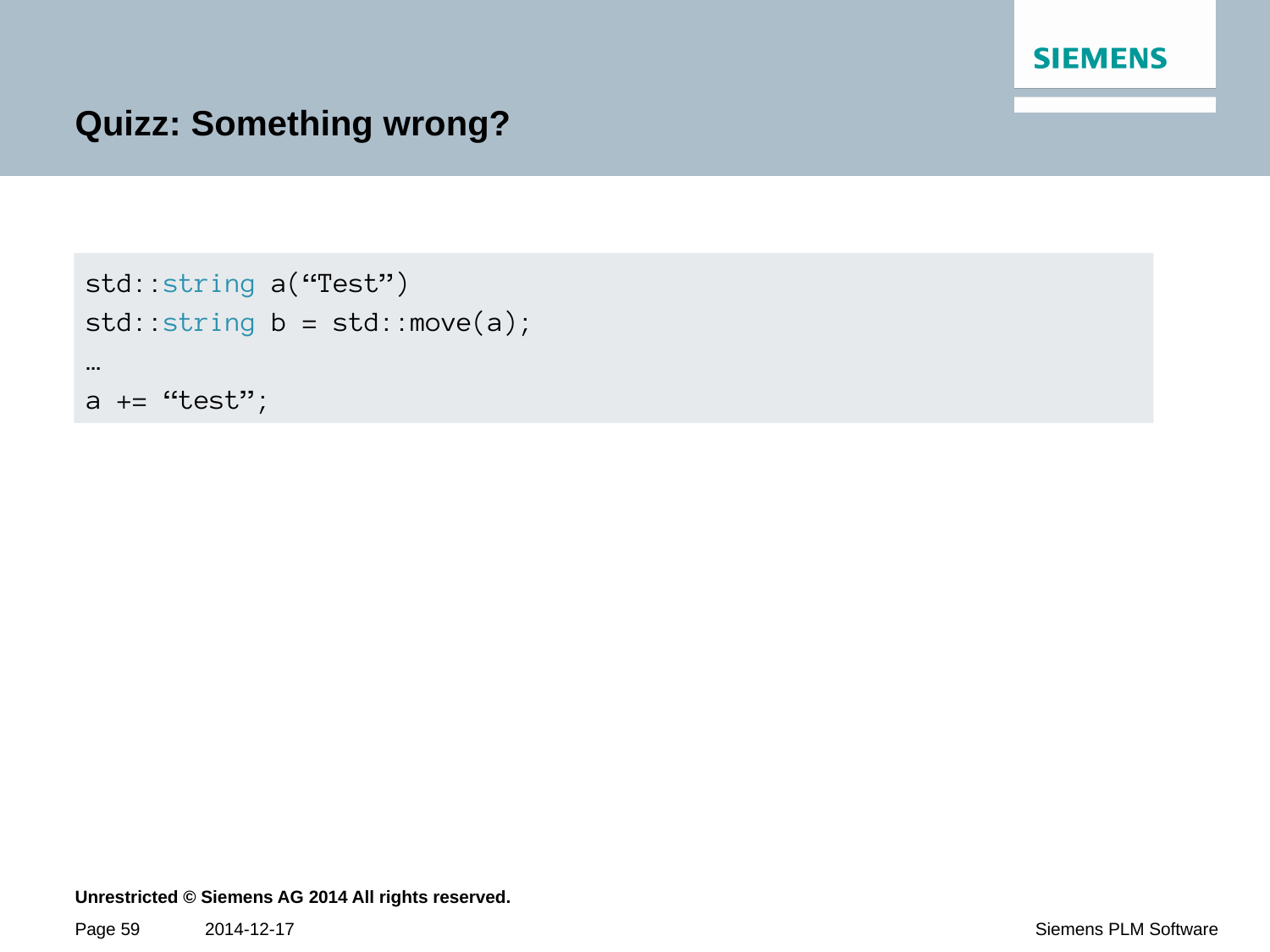

# Quizz: Something wrong?
std::string a(“Test”)
std::string b = std::move(a);
…
a += “test”;